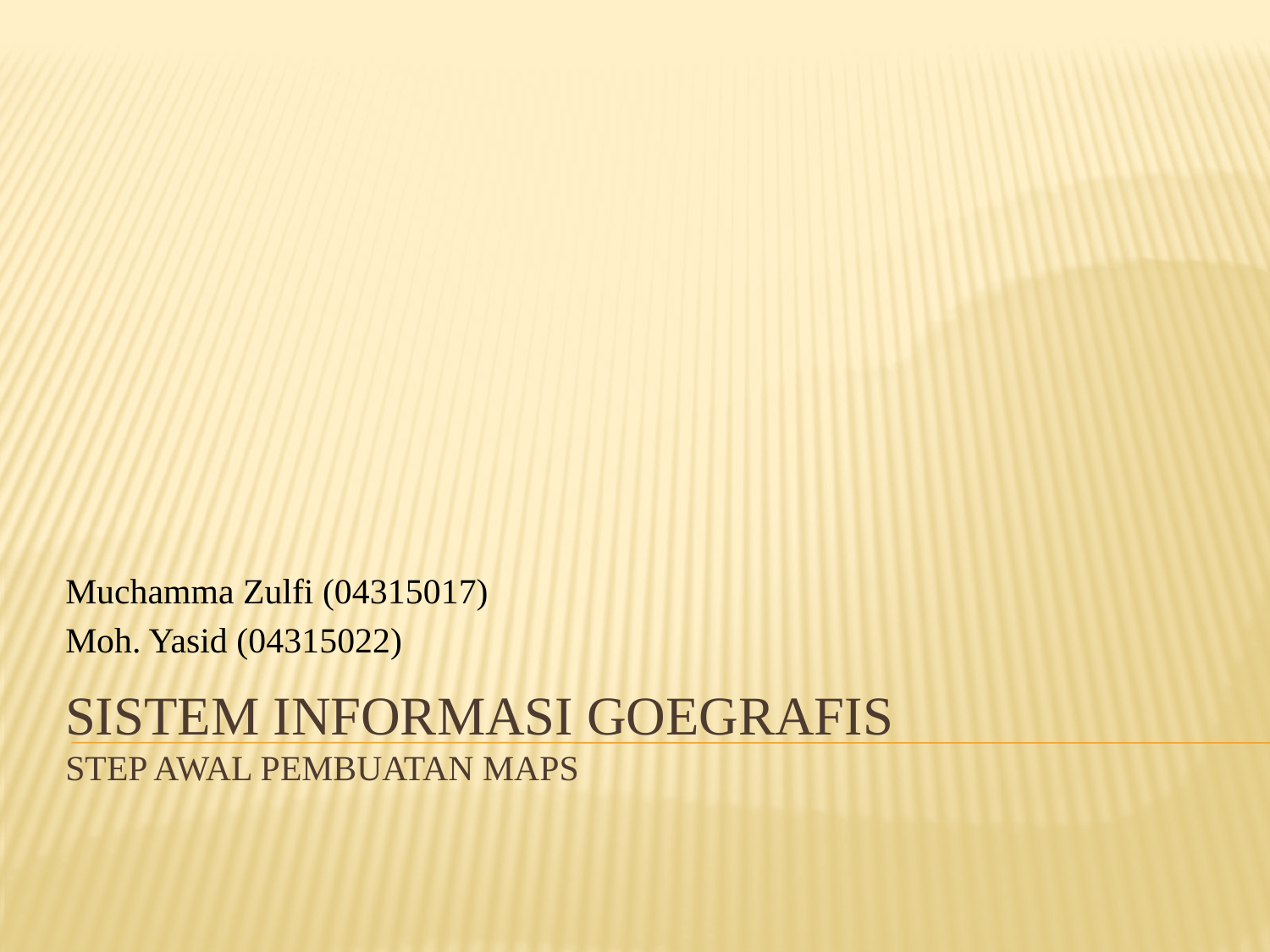

Muchamma Zulfi (04315017)
Moh. Yasid (04315022)
# SISTEM INFORMASI GOEGRAFIS Step Awal pembuatan Maps